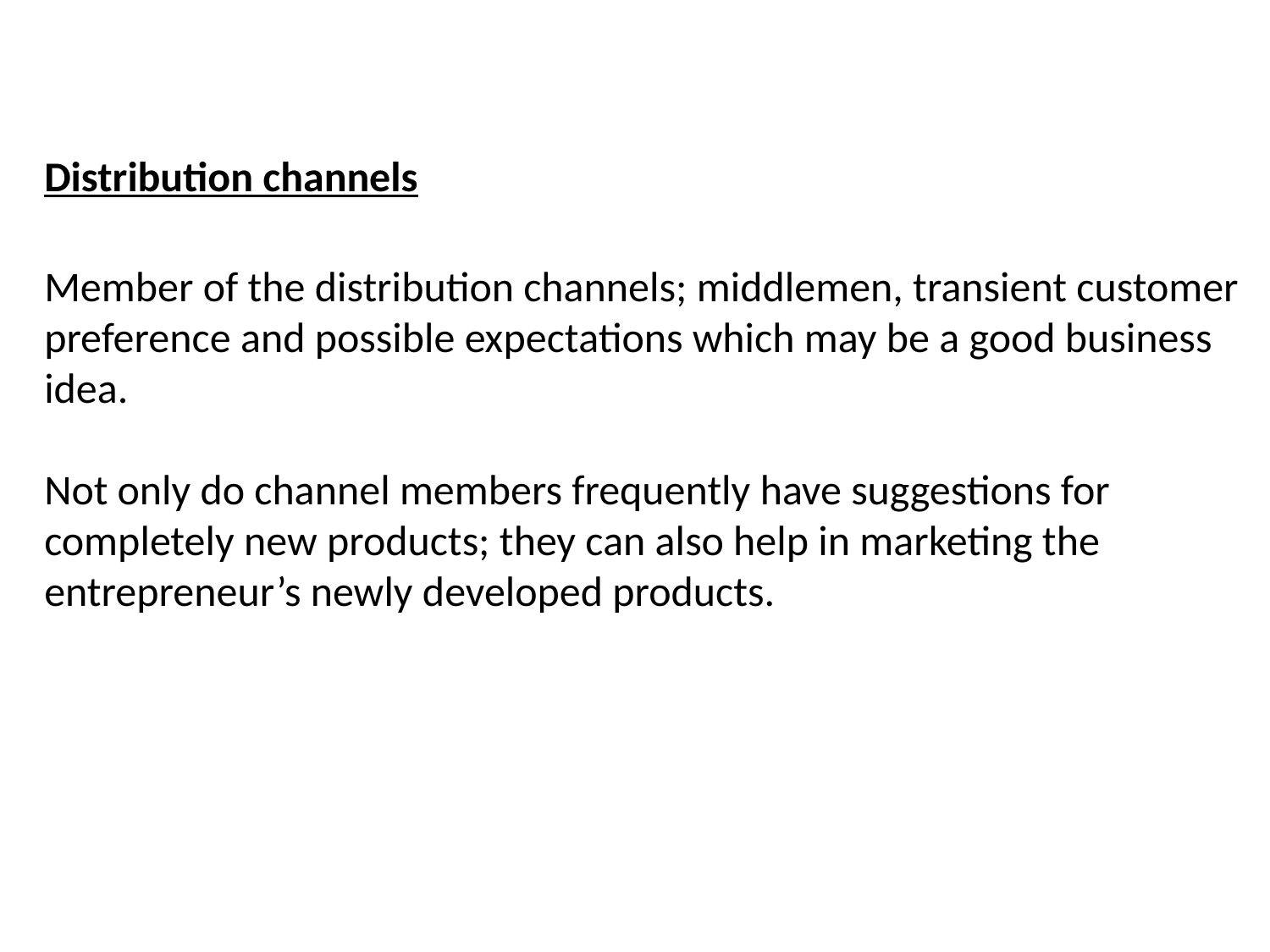

Distribution channels

Member of the distribution channels; middlemen, transient customer preference and possible expectations which may be a good business idea.

Not only do channel members frequently have suggestions for completely new products; they can also help in marketing the entrepreneur’s newly developed products.